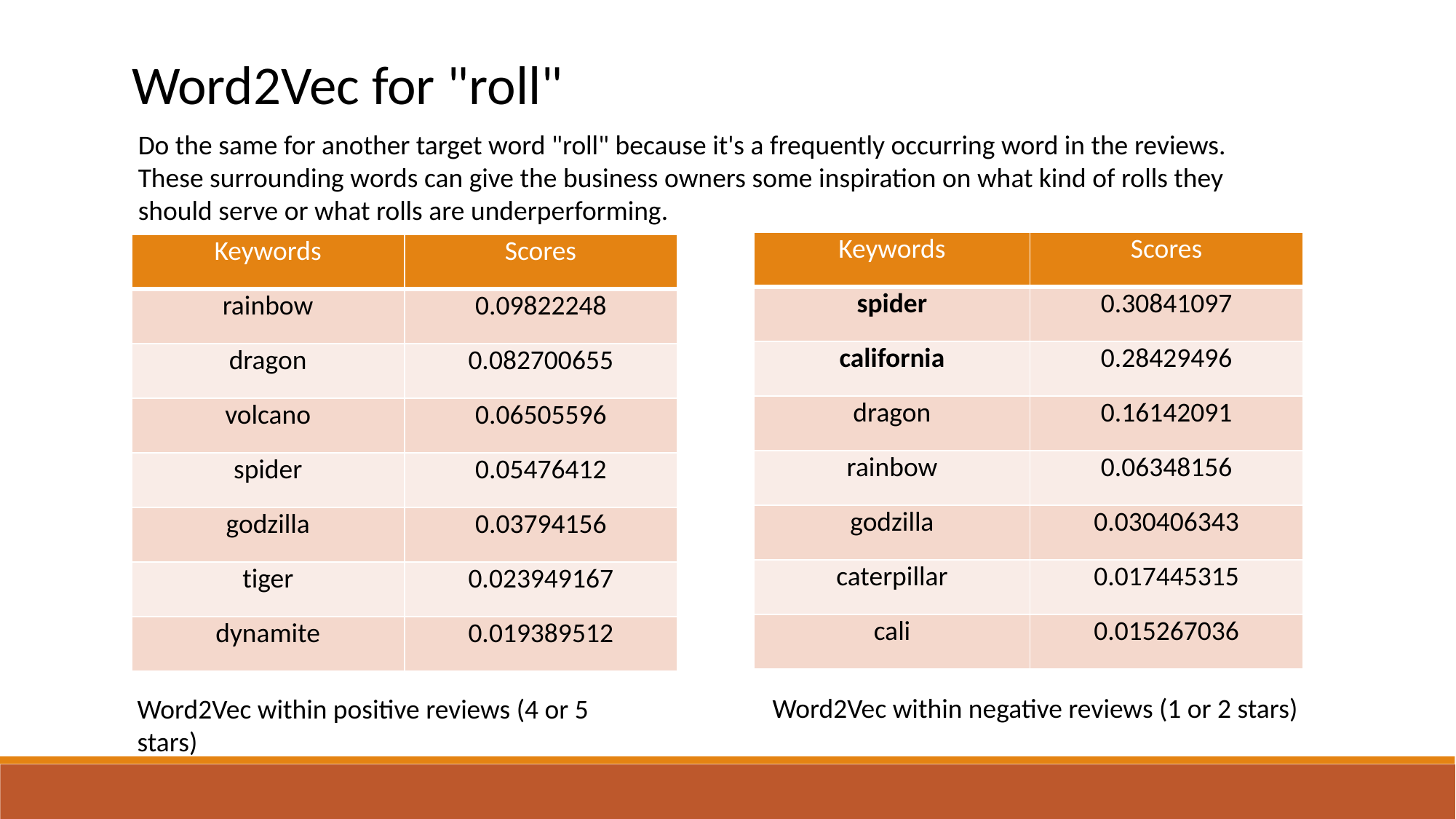

Word2Vec for "roll"
Do the same for another target word "roll" because it's a frequently occurring word in the reviews. These surrounding words can give the business owners some inspiration on what kind of rolls they should serve or what rolls are underperforming.
| Keywords | Scores |
| --- | --- |
| spider | 0.30841097 |
| california | 0.28429496 |
| dragon | 0.16142091 |
| rainbow | 0.06348156 |
| godzilla | 0.030406343 |
| caterpillar | 0.017445315 |
| cali | 0.015267036 |
| Keywords | Scores |
| --- | --- |
| rainbow | 0.09822248 |
| dragon | 0.082700655 |
| volcano | 0.06505596 |
| spider | 0.05476412 |
| godzilla | 0.03794156 |
| tiger | 0.023949167 |
| dynamite | 0.019389512 |
Word2Vec within negative reviews (1 or 2 stars)
Word2Vec within positive reviews (4 or 5 stars)